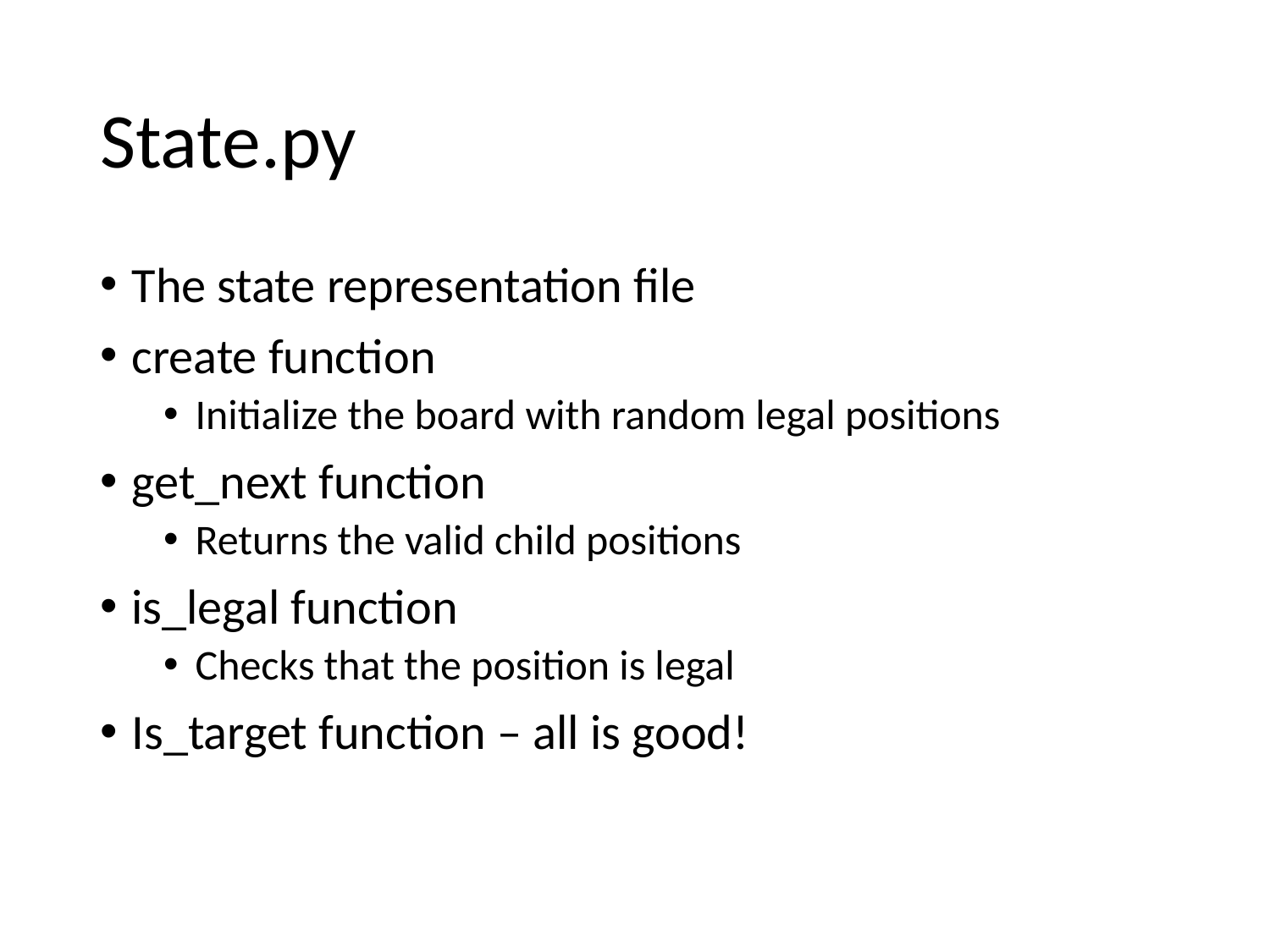

# State.py
The state representation file
create function
Initialize the board with random legal positions
get_next function
Returns the valid child positions
is_legal function
Checks that the position is legal
Is_target function – all is good!